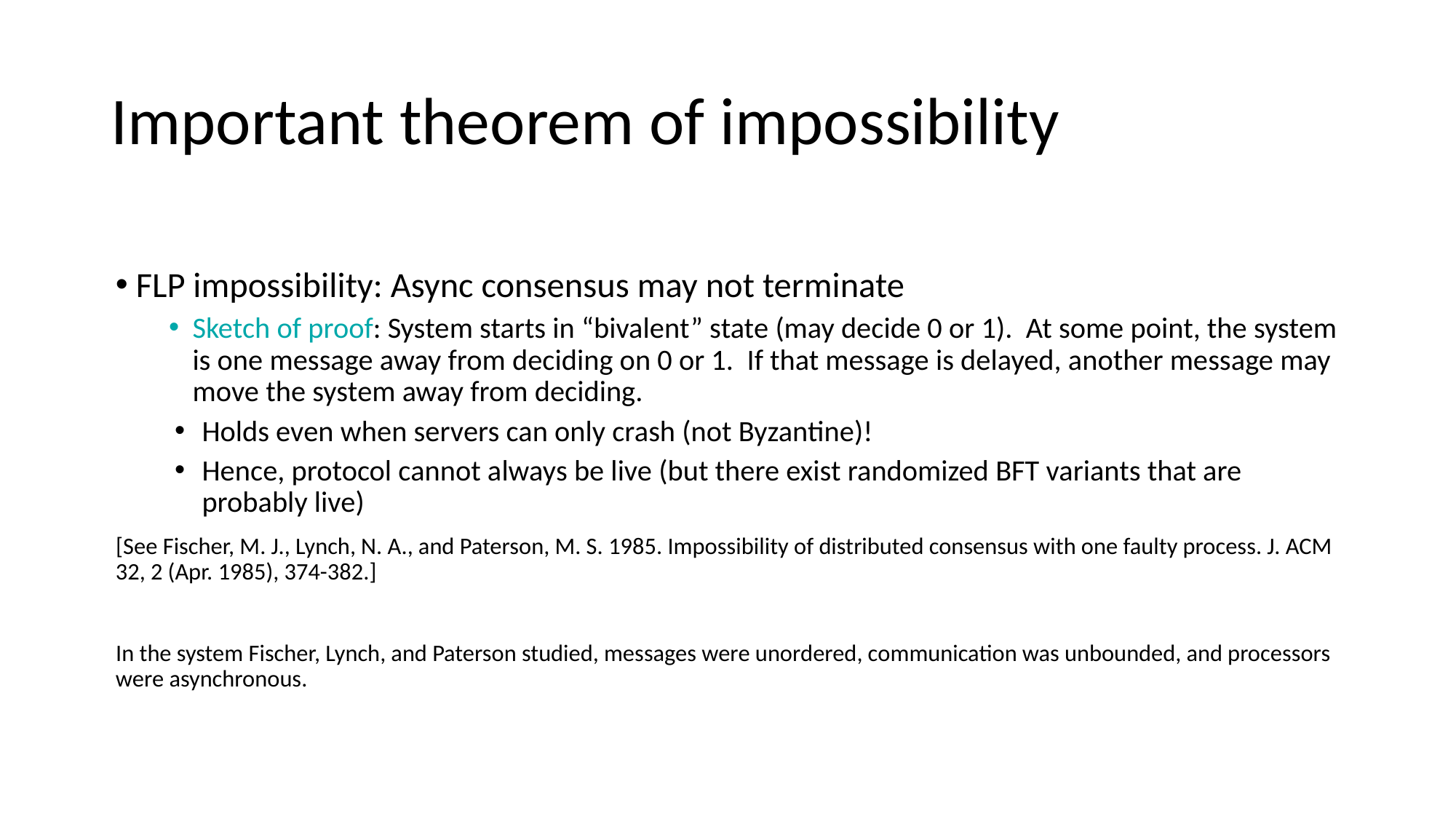

# Important theorem of impossibility

 FLP impossibility: Async consensus may not terminate
Sketch of proof: System starts in “bivalent” state (may decide 0 or 1).  At some point, the system is one message away from deciding on 0 or 1.  If that message is delayed, another message may move the system away from deciding.
Holds even when servers can only crash (not Byzantine)!
Hence, protocol cannot always be live (but there exist randomized BFT variants that are probably live)
[See Fischer, M. J., Lynch, N. A., and Paterson, M. S. 1985. Impossibility of distributed consensus with one faulty process. J. ACM 32, 2 (Apr. 1985), 374-382.]

In the system Fischer, Lynch, and Paterson studied, messages were unordered, communication was unbounded, and processors were asynchronous.